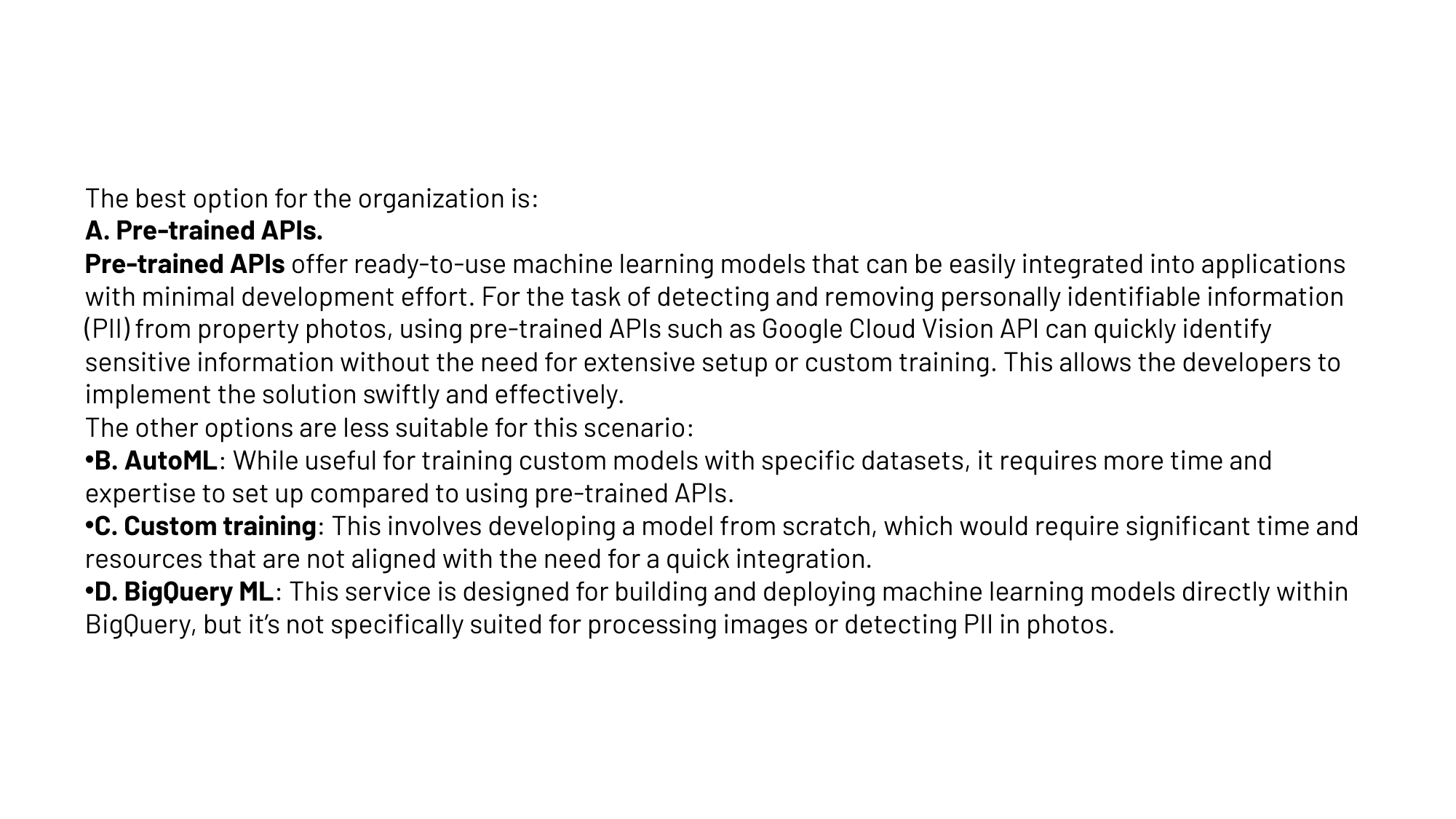

The best option for the organization is:
A. Pre-trained APIs.
Pre-trained APIs offer ready-to-use machine learning models that can be easily integrated into applications with minimal development effort. For the task of detecting and removing personally identifiable information (PII) from property photos, using pre-trained APIs such as Google Cloud Vision API can quickly identify sensitive information without the need for extensive setup or custom training. This allows the developers to implement the solution swiftly and effectively.
The other options are less suitable for this scenario:
B. AutoML: While useful for training custom models with specific datasets, it requires more time and expertise to set up compared to using pre-trained APIs.
C. Custom training: This involves developing a model from scratch, which would require significant time and resources that are not aligned with the need for a quick integration.
D. BigQuery ML: This service is designed for building and deploying machine learning models directly within BigQuery, but it’s not specifically suited for processing images or detecting PII in photos.